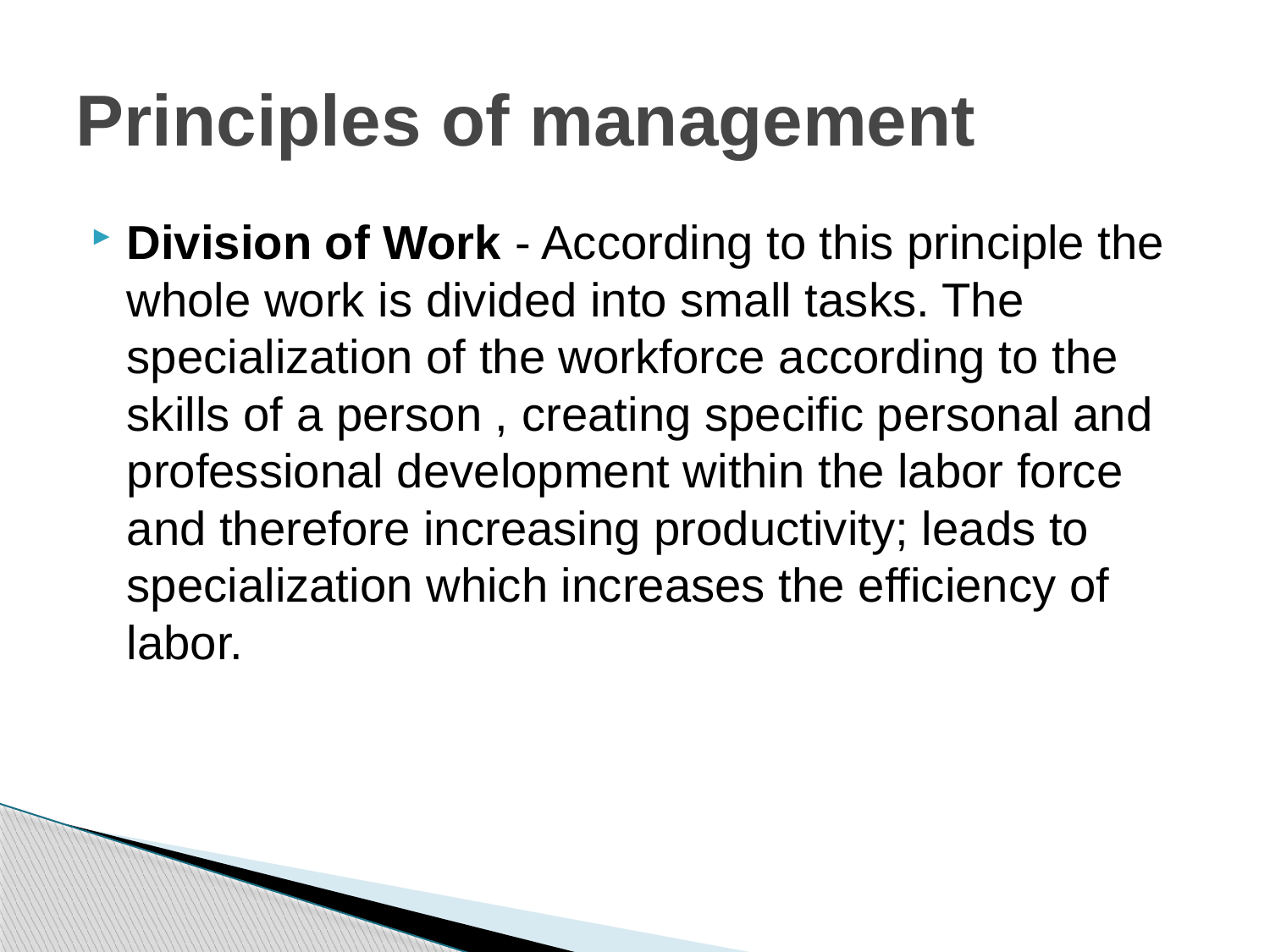

# Principles of management
Division of Work - According to this principle the whole work is divided into small tasks. The specialization of the workforce according to the skills of a person , creating specific personal and professional development within the labor force and therefore increasing productivity; leads to specialization which increases the efficiency of labor.